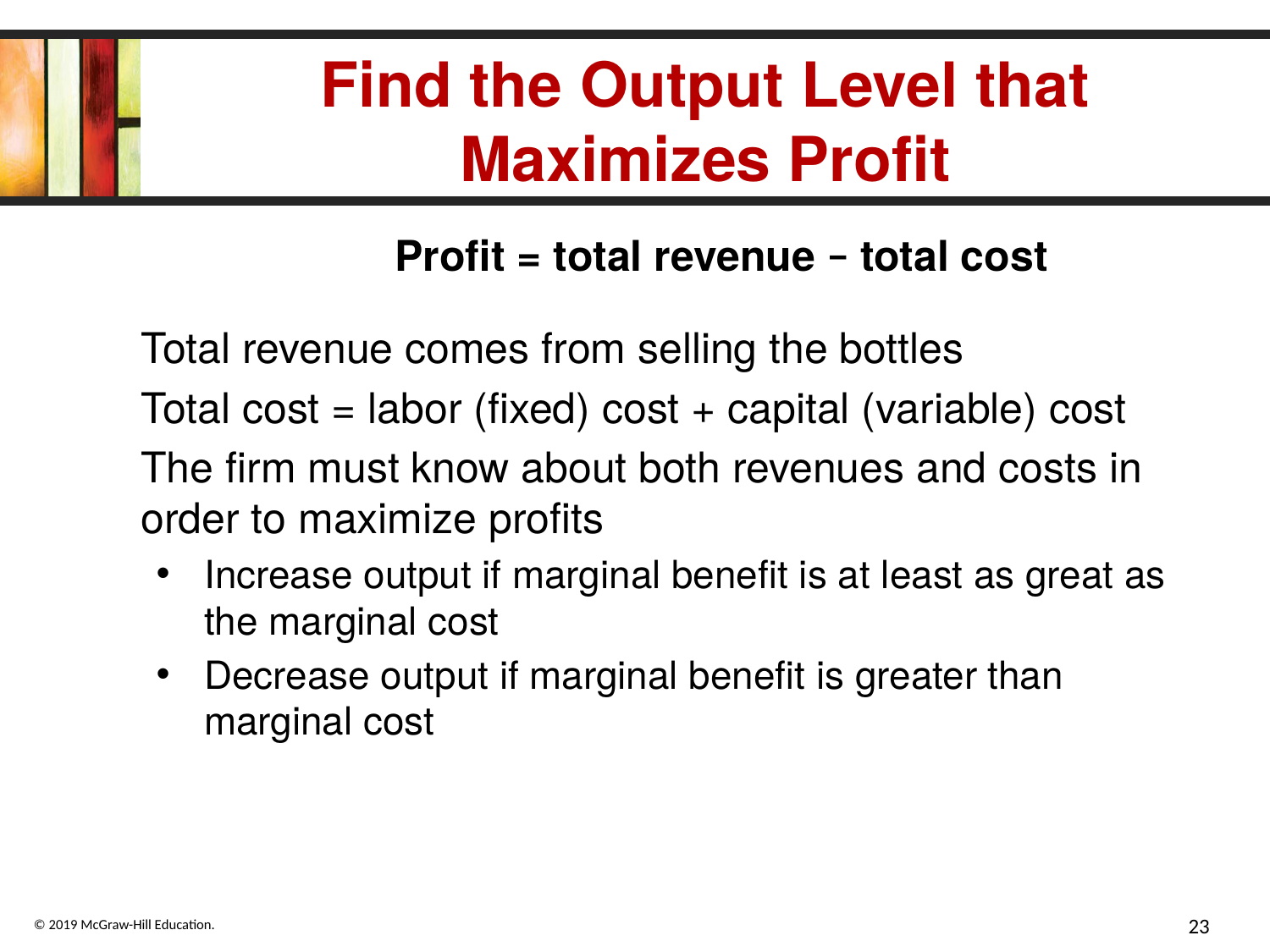

# Find the Output Level that Maximizes Profit
		Profit = total revenue − total cost
Total revenue comes from selling the bottles
Total cost = labor (fixed) cost + capital (variable) cost
The firm must know about both revenues and costs in order to maximize profits
Increase output if marginal benefit is at least as great as the marginal cost
Decrease output if marginal benefit is greater than marginal cost